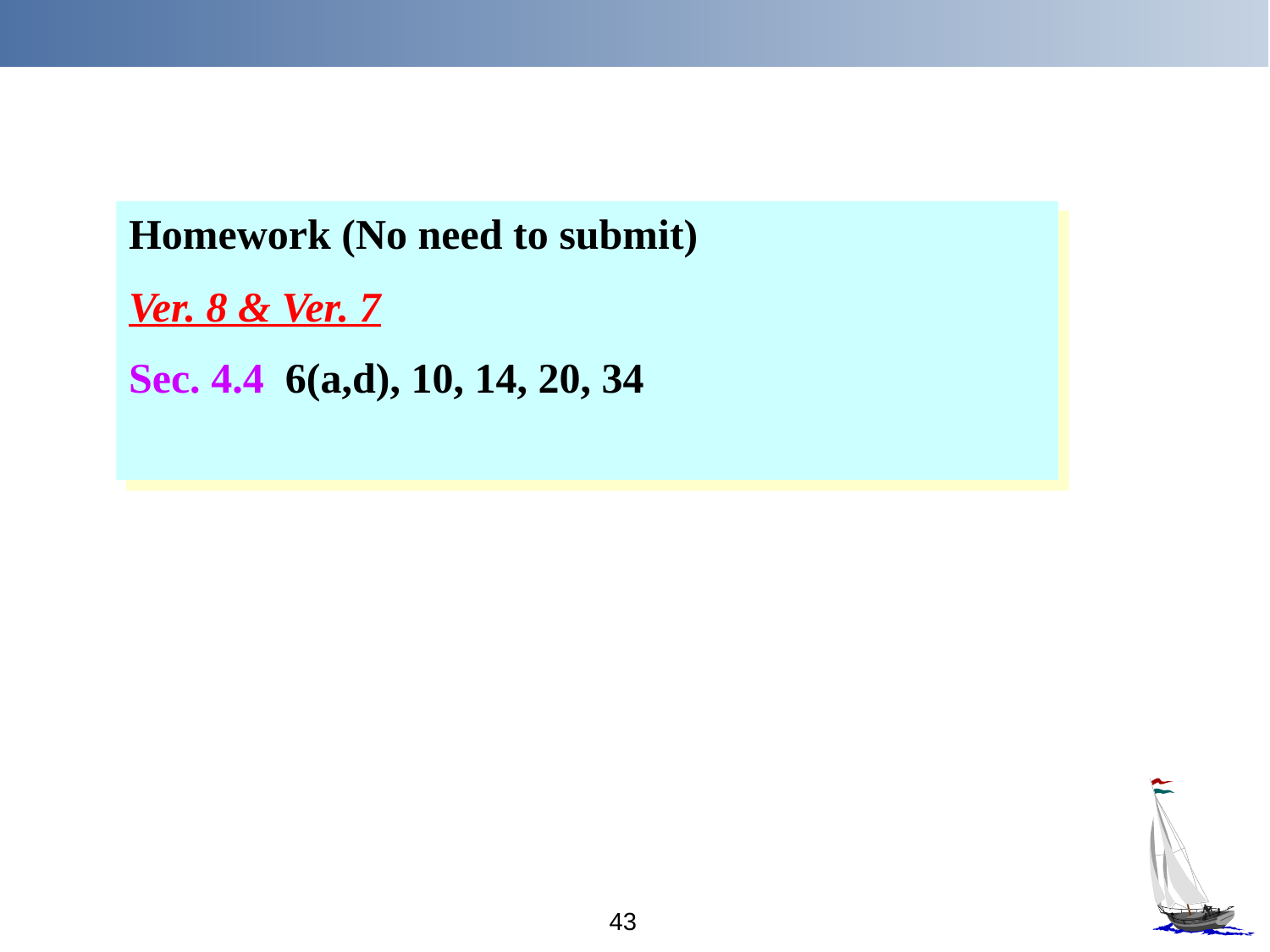

Homework (No need to submit)
Ver. 8 & Ver. 7
Sec. 4.4  6(a,d), 10, 14, 20, 34

43